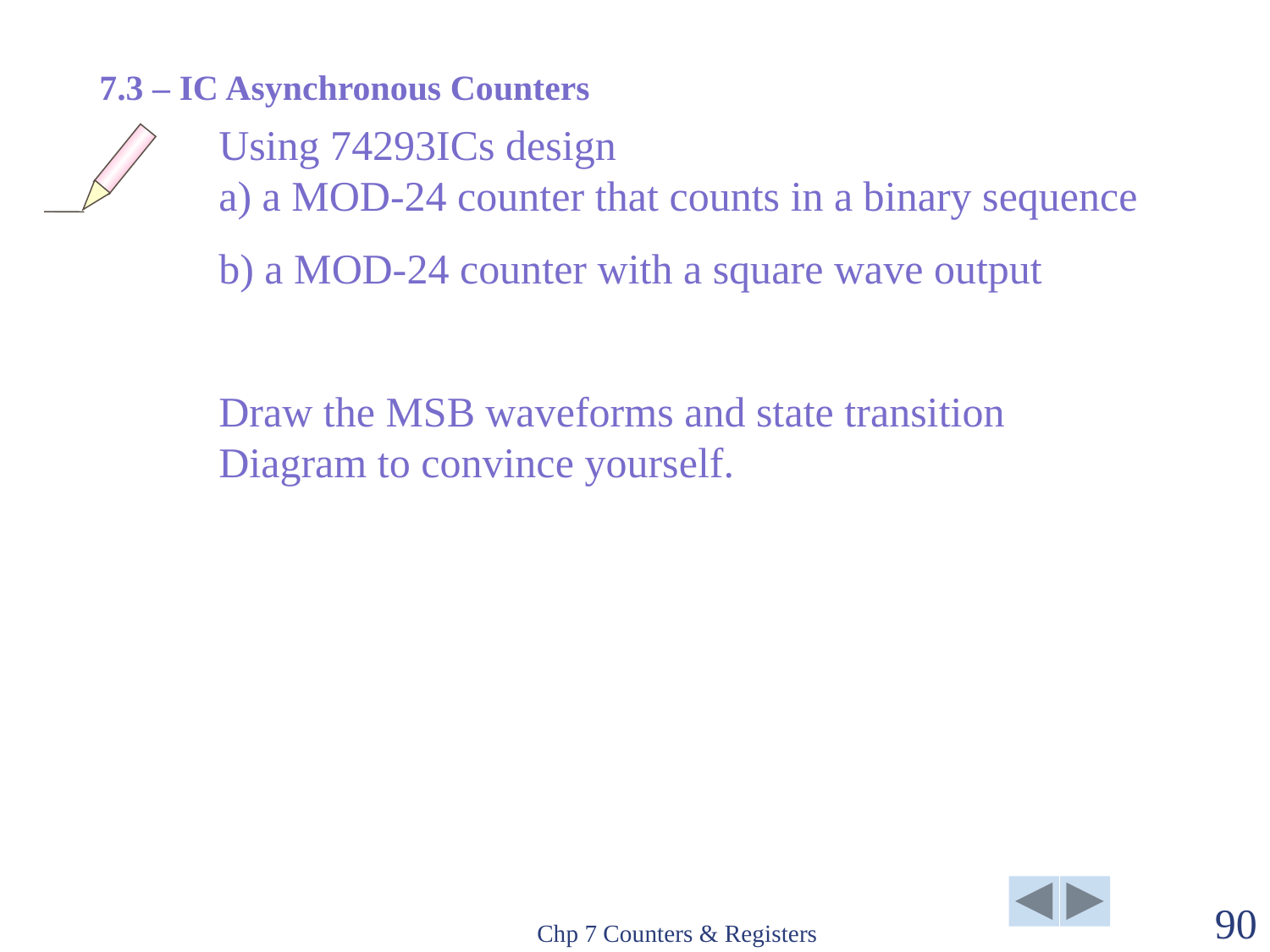

7.3 – IC Asynchronous Counters
Using 74293ICs design
a) a MOD-24 counter that counts in a binary sequence
b) a MOD-24 counter with a square wave output

Draw the MSB waveforms and state transition Diagram to convince yourself.

Chp 7 Counters & Registers
90